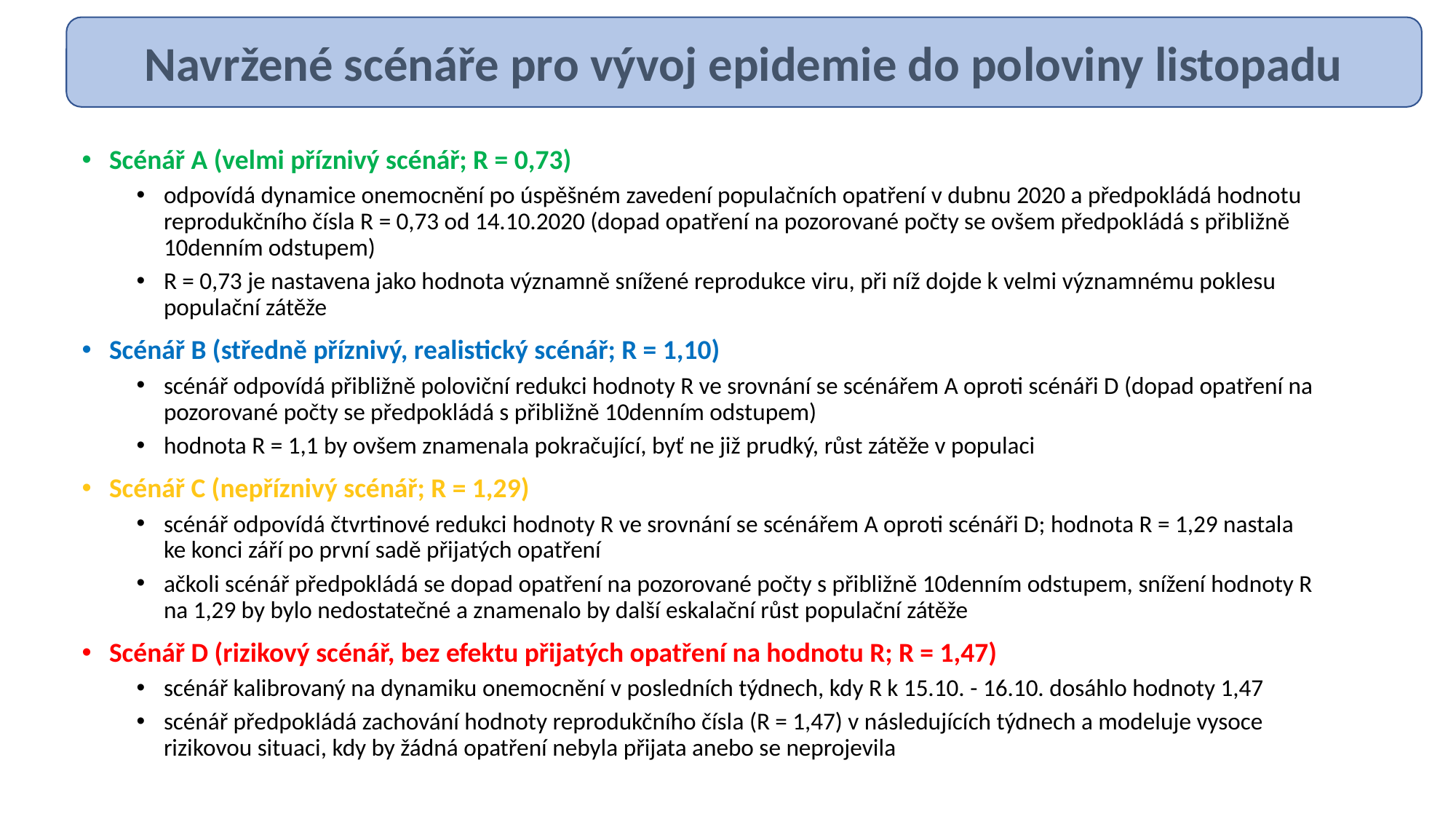

Navržené scénáře pro vývoj epidemie do poloviny listopadu
Scénář A (velmi příznivý scénář; R = 0,73)
odpovídá dynamice onemocnění po úspěšném zavedení populačních opatření v dubnu 2020 a předpokládá hodnotu reprodukčního čísla R = 0,73 od 14.10.2020 (dopad opatření na pozorované počty se ovšem předpokládá s přibližně 10denním odstupem)
R = 0,73 je nastavena jako hodnota významně snížené reprodukce viru, při níž dojde k velmi významnému poklesu populační zátěže
Scénář B (středně příznivý, realistický scénář; R = 1,10)
scénář odpovídá přibližně poloviční redukci hodnoty R ve srovnání se scénářem A oproti scénáři D (dopad opatření na pozorované počty se předpokládá s přibližně 10denním odstupem)
hodnota R = 1,1 by ovšem znamenala pokračující, byť ne již prudký, růst zátěže v populaci
Scénář C (nepříznivý scénář; R = 1,29)
scénář odpovídá čtvrtinové redukci hodnoty R ve srovnání se scénářem A oproti scénáři D; hodnota R = 1,29 nastala ke konci září po první sadě přijatých opatření
ačkoli scénář předpokládá se dopad opatření na pozorované počty s přibližně 10denním odstupem, snížení hodnoty R na 1,29 by bylo nedostatečné a znamenalo by další eskalační růst populační zátěže
Scénář D (rizikový scénář, bez efektu přijatých opatření na hodnotu R; R = 1,47)
scénář kalibrovaný na dynamiku onemocnění v posledních týdnech, kdy R k 15.10. - 16.10. dosáhlo hodnoty 1,47
scénář předpokládá zachování hodnoty reprodukčního čísla (R = 1,47) v následujících týdnech a modeluje vysoce rizikovou situaci, kdy by žádná opatření nebyla přijata anebo se neprojevila